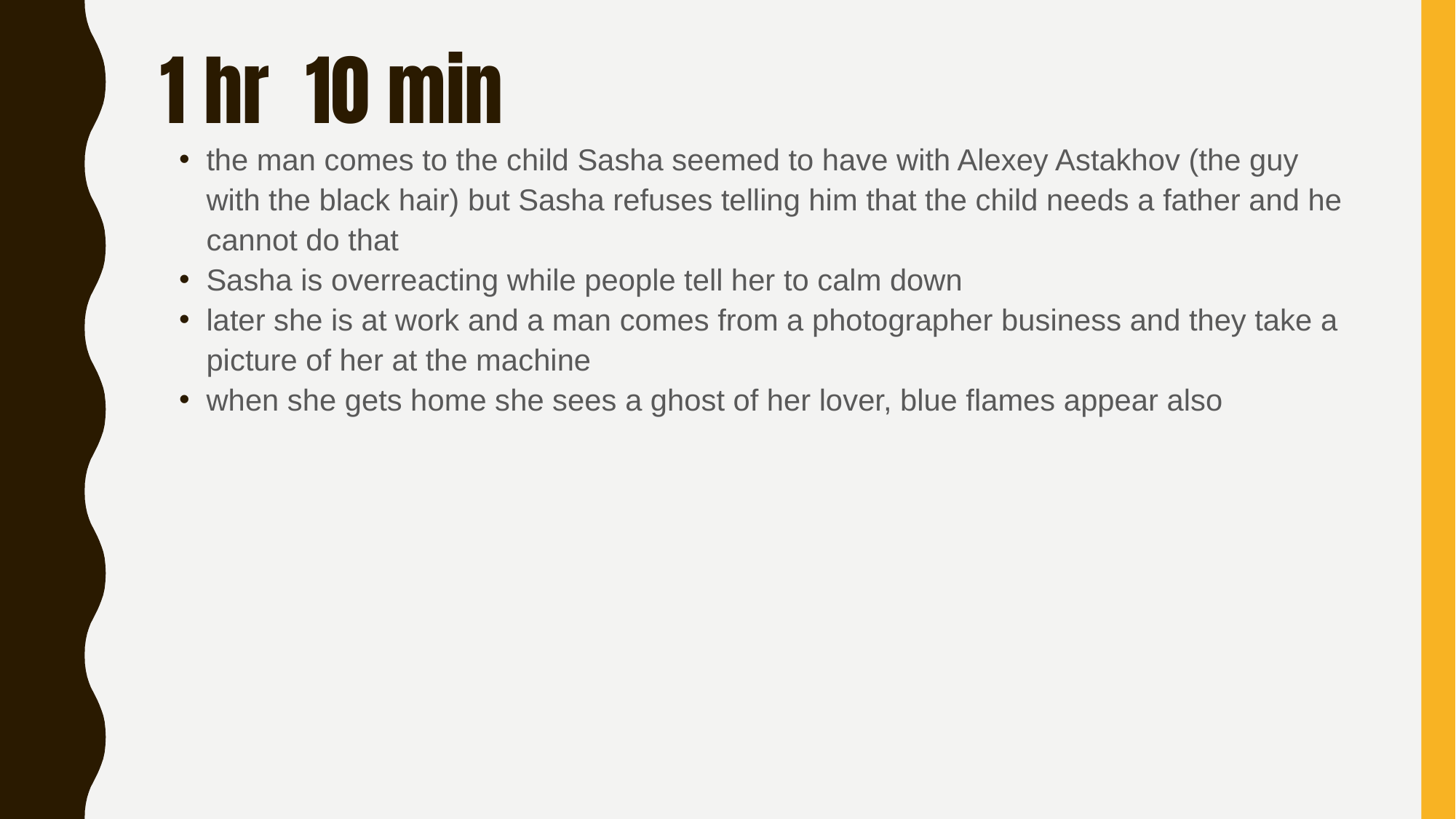

# 1 hr  10 min
the man comes to the child Sasha seemed to have with Alexey Astakhov (the guy with the black hair) but Sasha refuses telling him that the child needs a father and he cannot do that
Sasha is overreacting while people tell her to calm down
later she is at work and a man comes from a photographer business and they take a picture of her at the machine
when she gets home she sees a ghost of her lover, blue flames appear also